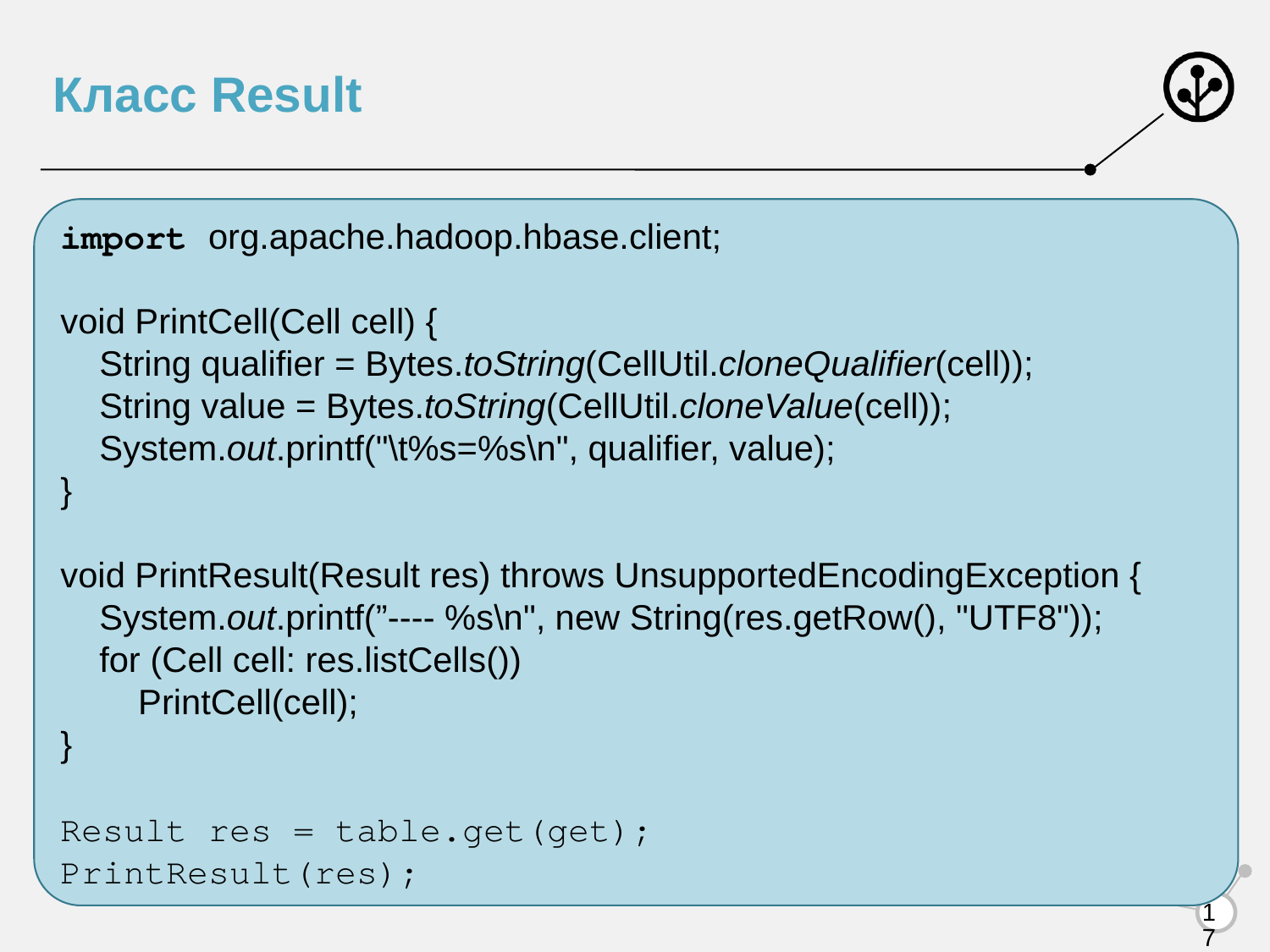

# Класс Result
import org.apache.hadoop.hbase.client;

void PrintCell(Cell cell) {
    String qualifier = Bytes.toString(CellUtil.cloneQualifier(cell));
    String value = Bytes.toString(CellUtil.cloneValue(cell));
    System.out.printf("\t%s=%s\n", qualifier, value);
}
void PrintResult(Result res) throws UnsupportedEncodingException {
    System.out.printf(”---- %s\n", new String(res.getRow(), "UTF8"));
    for (Cell cell: res.listCells())
        PrintCell(cell);
}

Result res = table.get(get);
PrintResult(res);
17